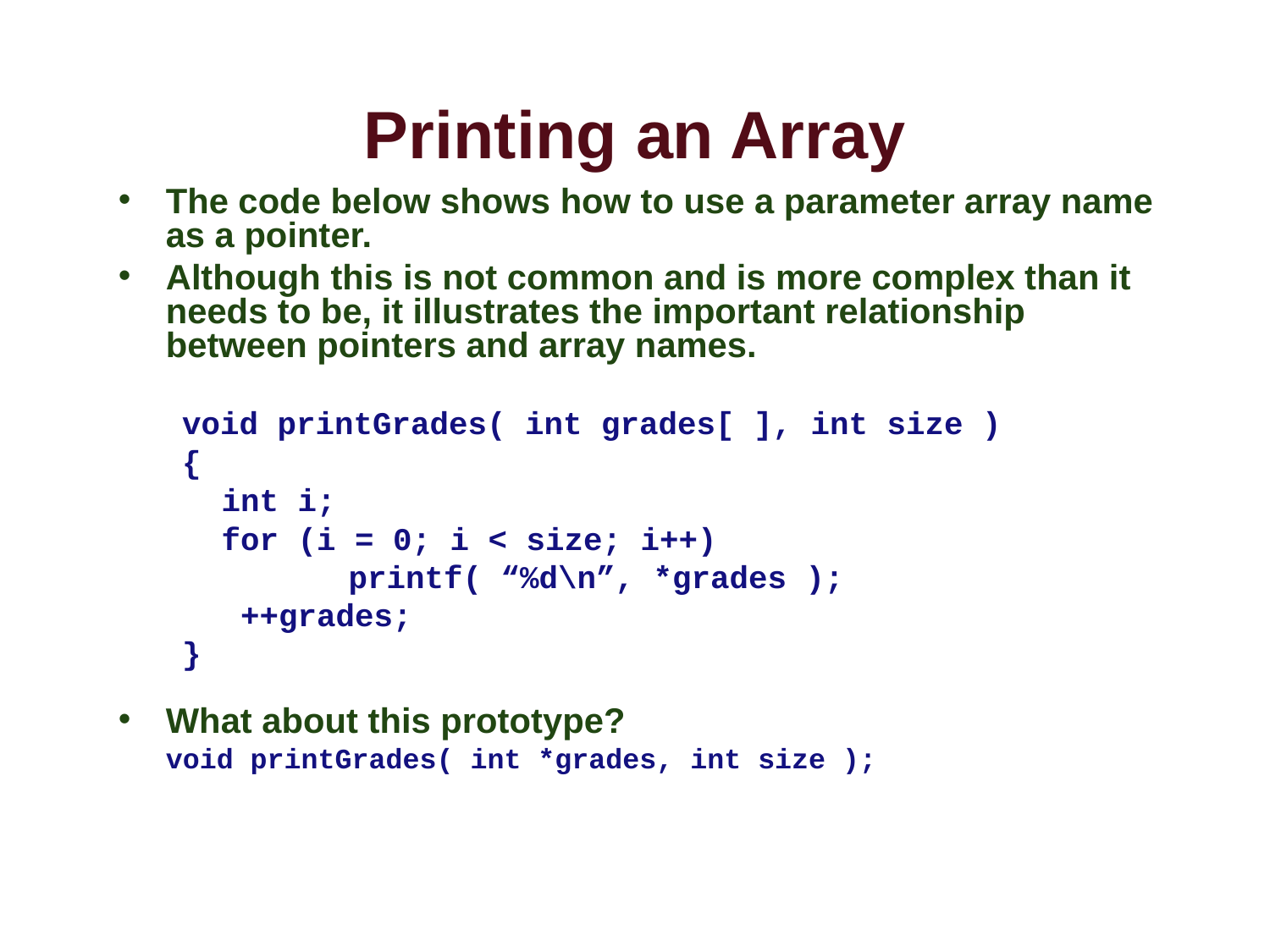

# Printing an Array
The code below shows how to use a parameter array name as a pointer.
Although this is not common and is more complex than it needs to be, it illustrates the important relationship between pointers and array names.

void printGrades( int grades[ ], int size )
{
	int i;
	for (i = 0; i < size; i++)
		printf( “%d\n”, *grades );
	 ++grades;
}
What about this prototype?
	void printGrades( int *grades, int size );
9